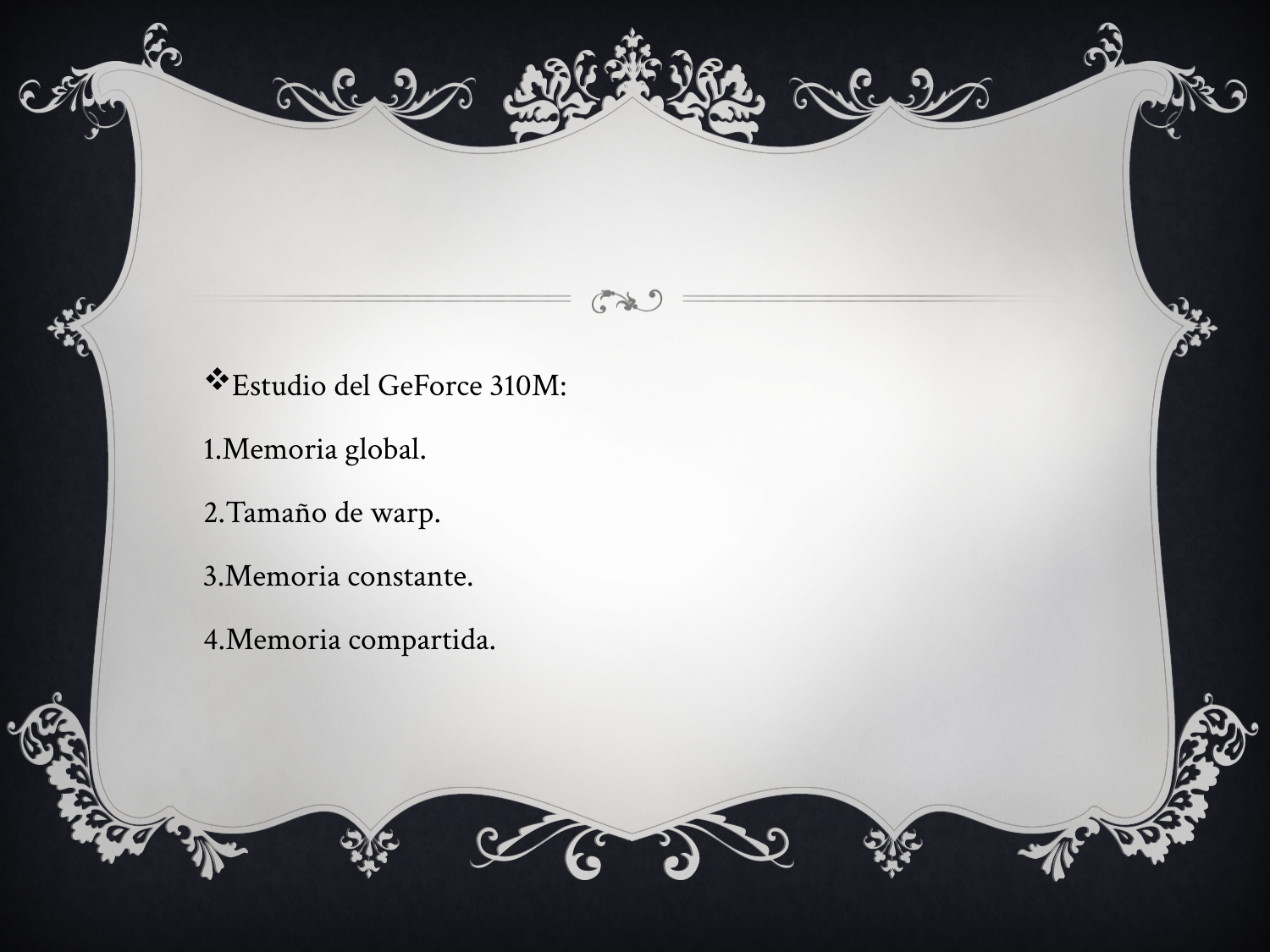

#
Estudio del GeForce 310M:
Memoria global.
Tamaño de warp.
Memoria constante.
Memoria compartida.